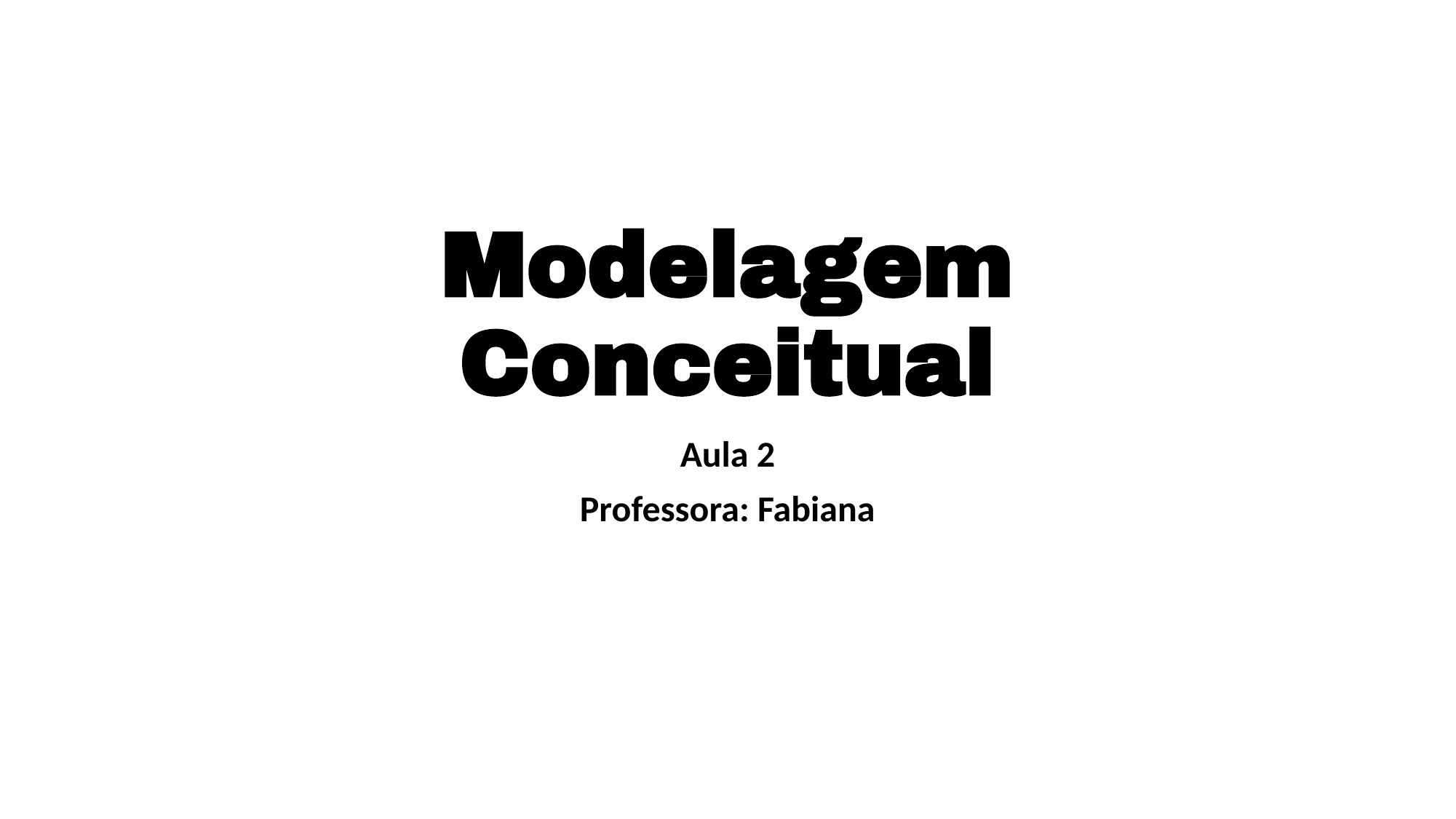

# Modelagem Conceitual
Aula 2
Professora: Fabiana